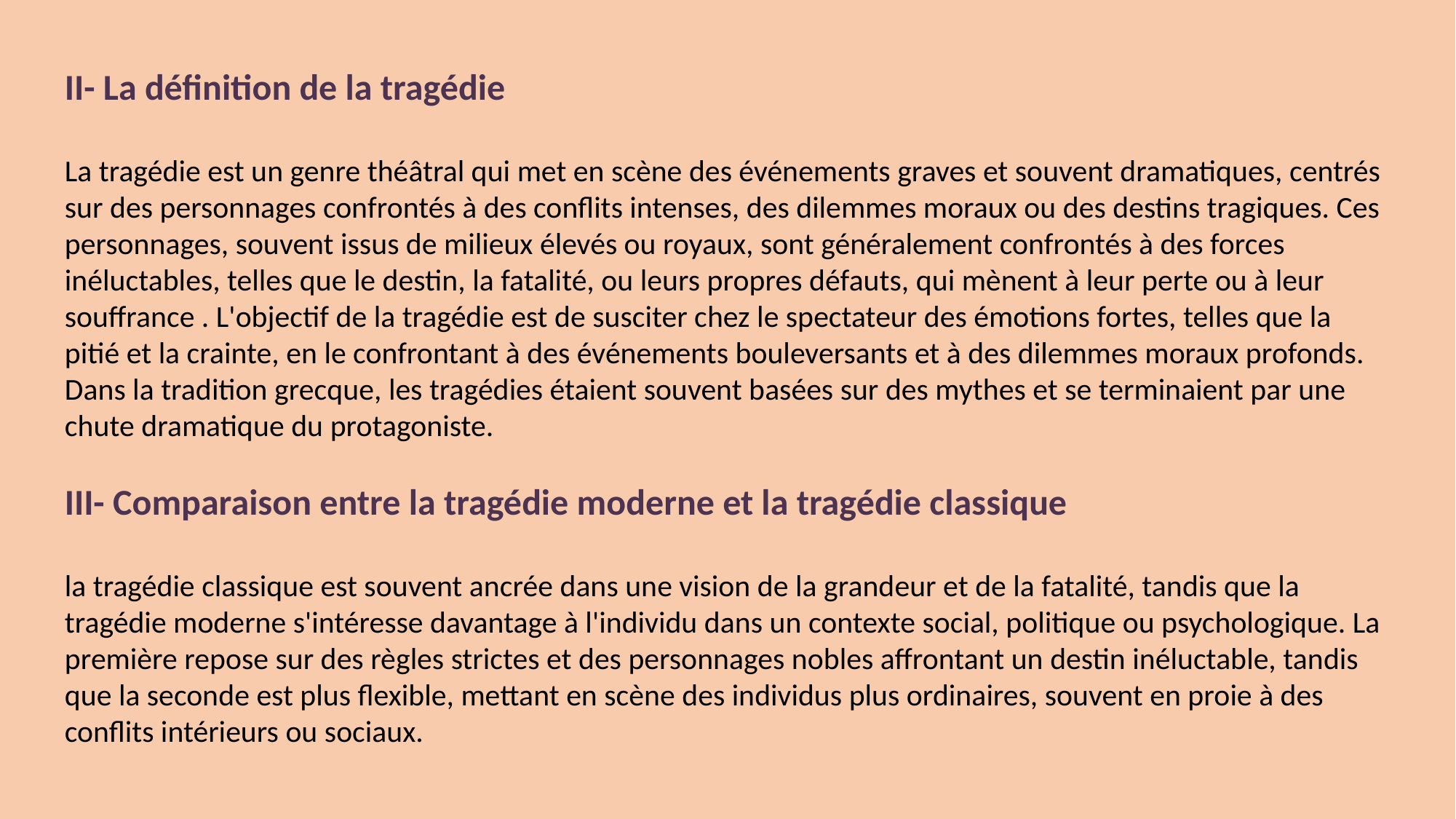

II- La définition de la tragédie

La tragédie est un genre théâtral qui met en scène des événements graves et souvent dramatiques, centrés sur des personnages confrontés à des conflits intenses, des dilemmes moraux ou des destins tragiques. Ces personnages, souvent issus de milieux élevés ou royaux, sont généralement confrontés à des forces inéluctables, telles que le destin, la fatalité, ou leurs propres défauts, qui mènent à leur perte ou à leur souffrance . L'objectif de la tragédie est de susciter chez le spectateur des émotions fortes, telles que la pitié et la crainte, en le confrontant à des événements bouleversants et à des dilemmes moraux profonds. Dans la tradition grecque, les tragédies étaient souvent basées sur des mythes et se terminaient par une chute dramatique du protagoniste.

III- Comparaison entre la tragédie moderne et la tragédie classique

la tragédie classique est souvent ancrée dans une vision de la grandeur et de la fatalité, tandis que la tragédie moderne s'intéresse davantage à l'individu dans un contexte social, politique ou psychologique. La première repose sur des règles strictes et des personnages nobles affrontant un destin inéluctable, tandis que la seconde est plus flexible, mettant en scène des individus plus ordinaires, souvent en proie à des conflits intérieurs ou sociaux.